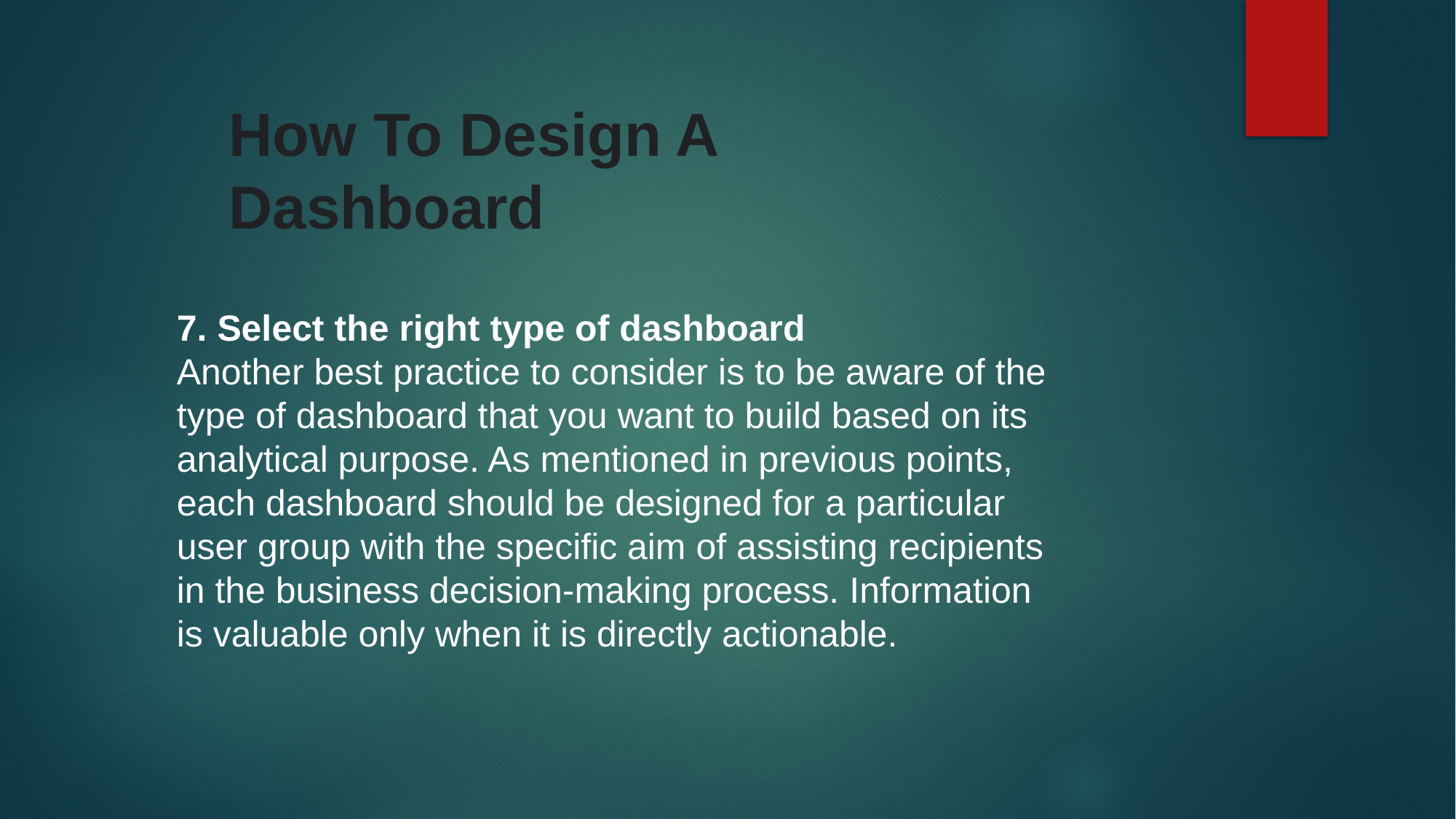

How To Design A Dashboard
7. Select the right type of dashboard
Another best practice to consider is to be aware of the type of dashboard that you want to build based on its analytical purpose. As mentioned in previous points, each dashboard should be designed for a particular user group with the specific aim of assisting recipients in the business decision-making process. Information is valuable only when it is directly actionable.